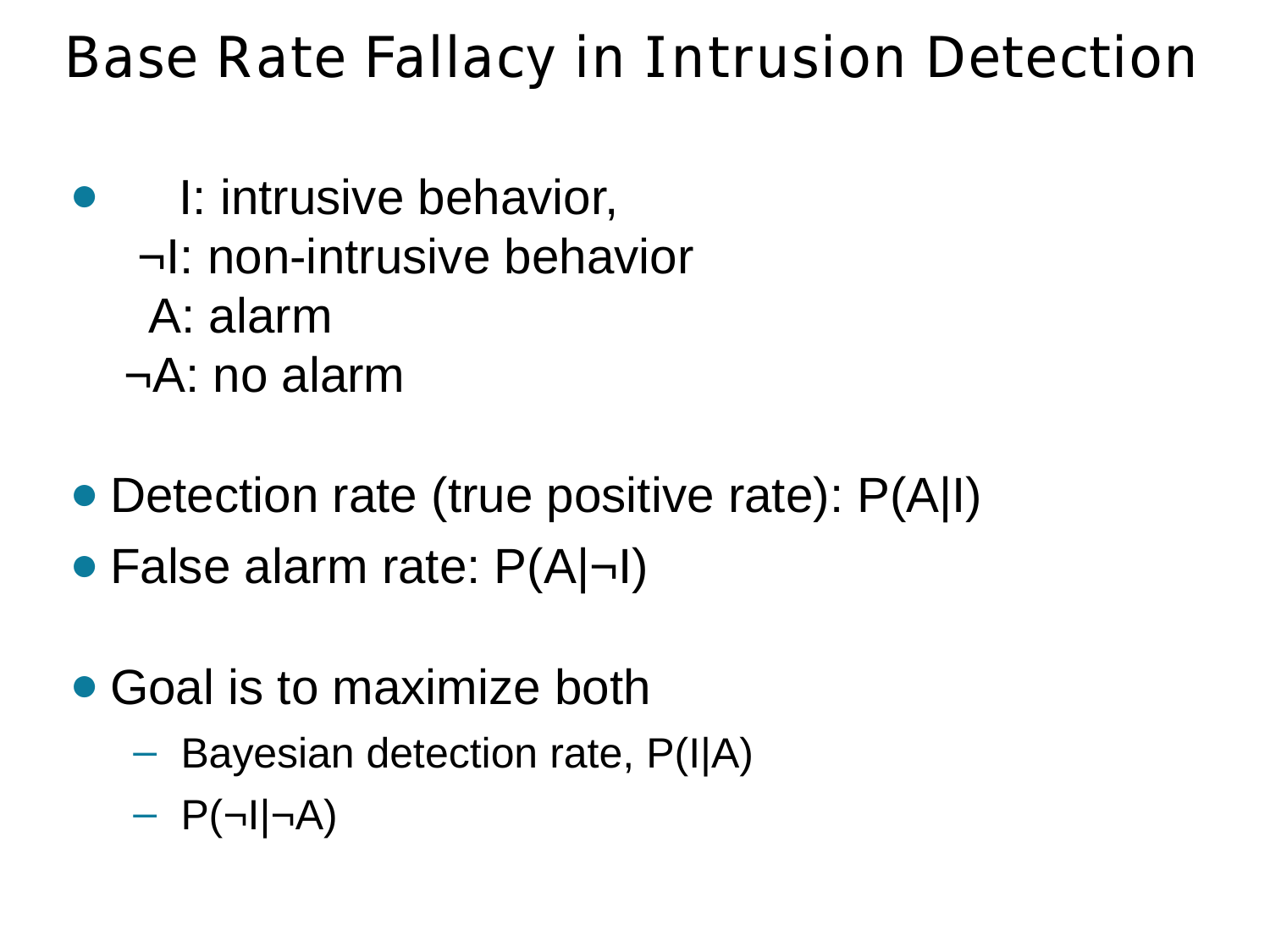

# Base Rate Fallacy in Intrusion Detection
     I: intrusive behavior,
  ¬I: non-intrusive behavior
   A: alarm
 ¬A: no alarm

Detection rate (true positive rate): P(A|I)
False alarm rate: P(A|¬I)

Goal is to maximize both
Bayesian detection rate, P(I|A)
P(¬I|¬A)